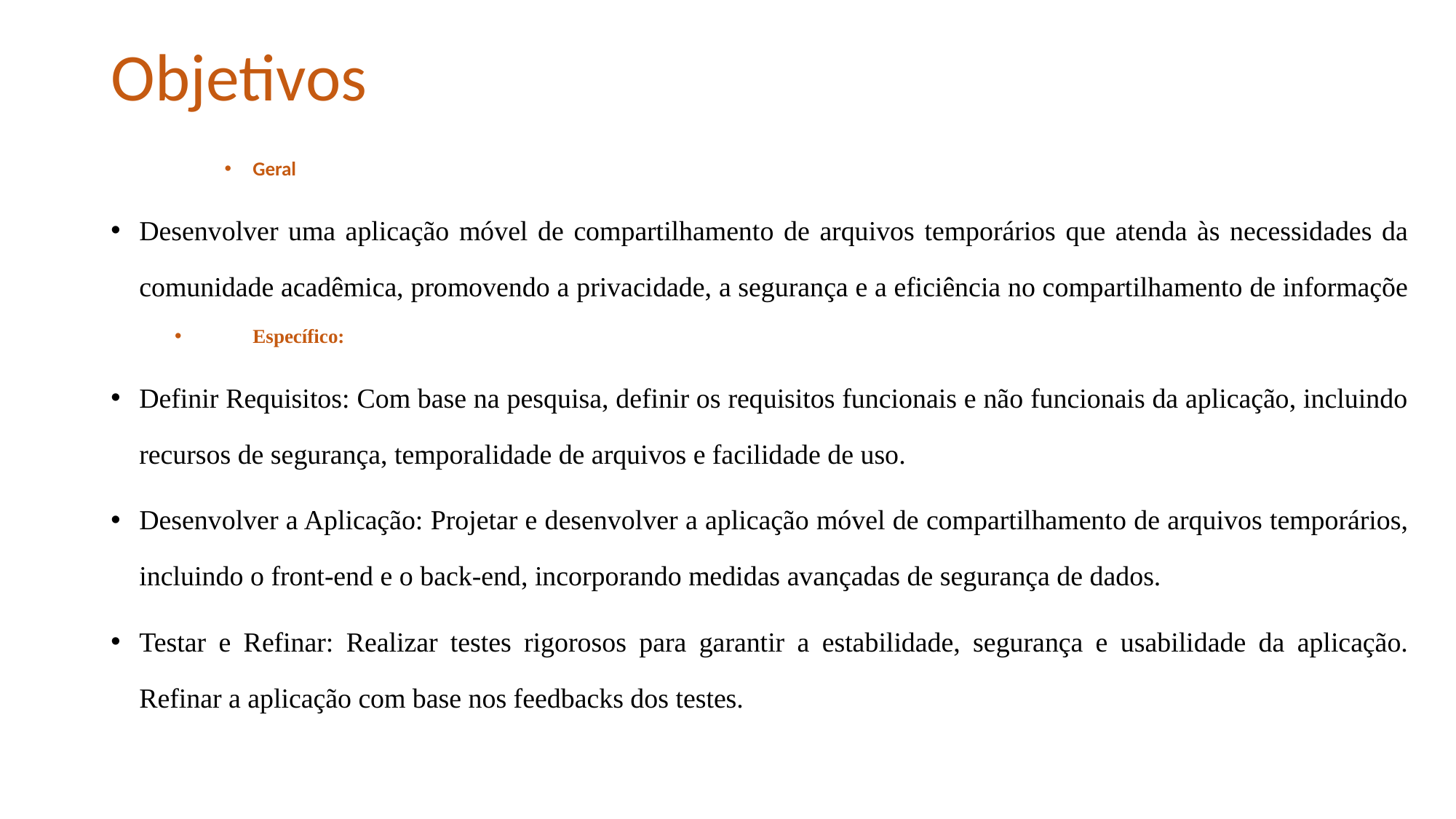

# Objetivos
Geral
Desenvolver uma aplicação móvel de compartilhamento de arquivos temporários que atenda às necessidades da comunidade acadêmica, promovendo a privacidade, a segurança e a eficiência no compartilhamento de informaçõe
Específico:
Definir Requisitos: Com base na pesquisa, definir os requisitos funcionais e não funcionais da aplicação, incluindo recursos de segurança, temporalidade de arquivos e facilidade de uso.
Desenvolver a Aplicação: Projetar e desenvolver a aplicação móvel de compartilhamento de arquivos temporários, incluindo o front-end e o back-end, incorporando medidas avançadas de segurança de dados.
Testar e Refinar: Realizar testes rigorosos para garantir a estabilidade, segurança e usabilidade da aplicação. Refinar a aplicação com base nos feedbacks dos testes.